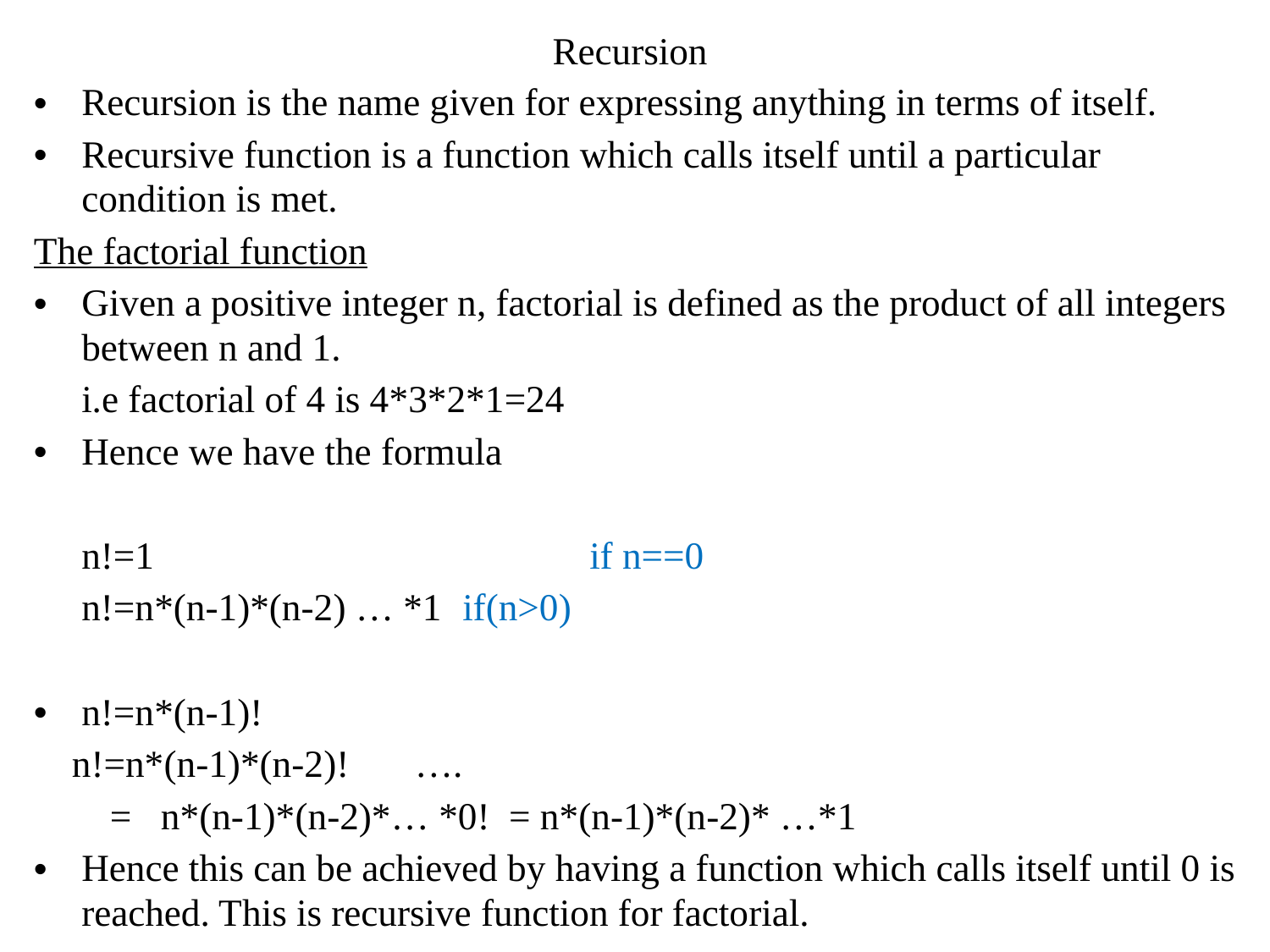

Recursion
Recursion is the name given for expressing anything in terms of itself.
Recursive function is a function which calls itself until a particular condition is met.
The factorial function
Given a positive integer n, factorial is defined as the product of all integers between n and 1.
	i.e factorial of 4 is 4*3*2*1=24
Hence we have the formula

	n!=1				if n==0
	n!=n*(n-1)*(n-2) … *1	if(n>0)

n!=n*(n-1)!
    n!=n*(n-1)*(n-2)!	….
        =	n*(n-1)*(n-2)*… *0!  = n*(n-1)*(n-2)* …*1
Hence this can be achieved by having a function which calls itself until 0 is reached. This is recursive function for factorial.